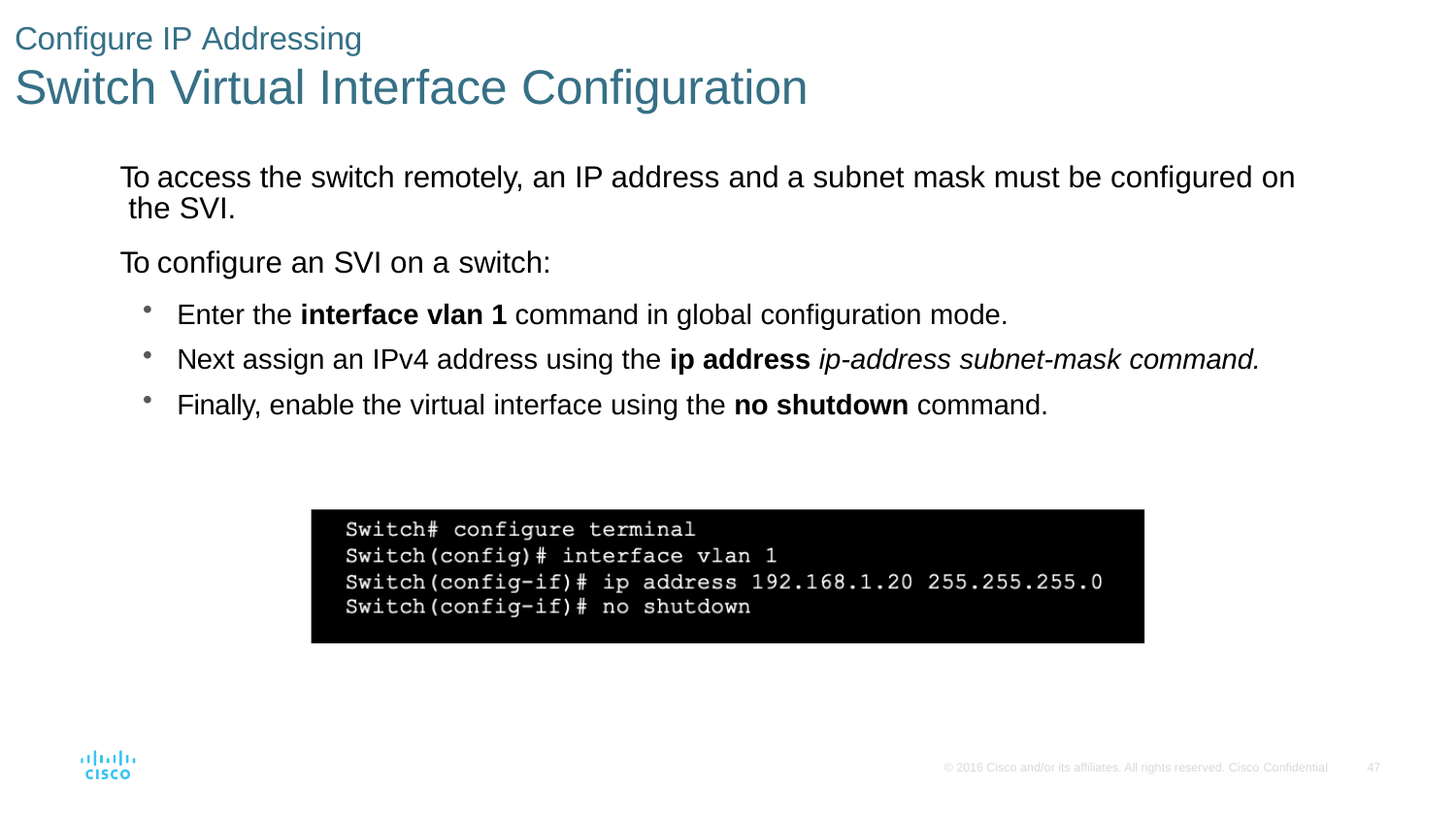

# Configure IP Addressing
Switch Virtual Interface Configuration
To access the switch remotely, an IP address and a subnet mask must be configured on  the SVI.
To configure an SVI on a switch:
Enter the interface vlan 1 command in global configuration mode.
Next assign an IPv4 address using the ip address ip-address subnet-mask command.
Finally, enable the virtual interface using the no shutdown command.

© 2016 Cisco and/or its affiliates. All rights reserved. Cisco Confidential
47